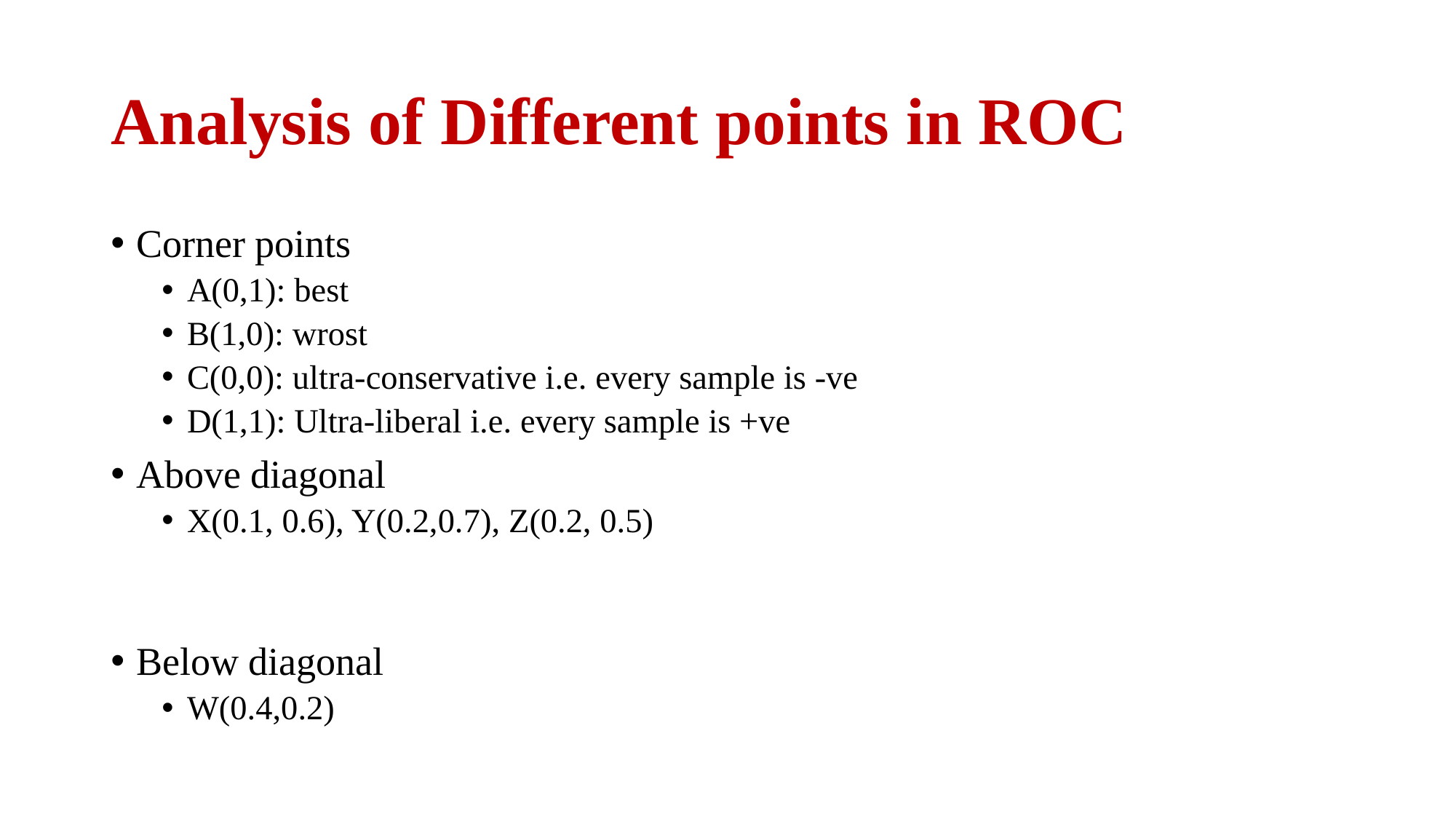

# Analysis of Different points in ROC
Corner points
A(0,1): best
B(1,0): wrost
C(0,0): ultra-conservative i.e. every sample is -ve
D(1,1): Ultra-liberal i.e. every sample is +ve
Above diagonal
X(0.1, 0.6), Y(0.2,0.7), Z(0.2, 0.5)

Below diagonal
W(0.4,0.2)